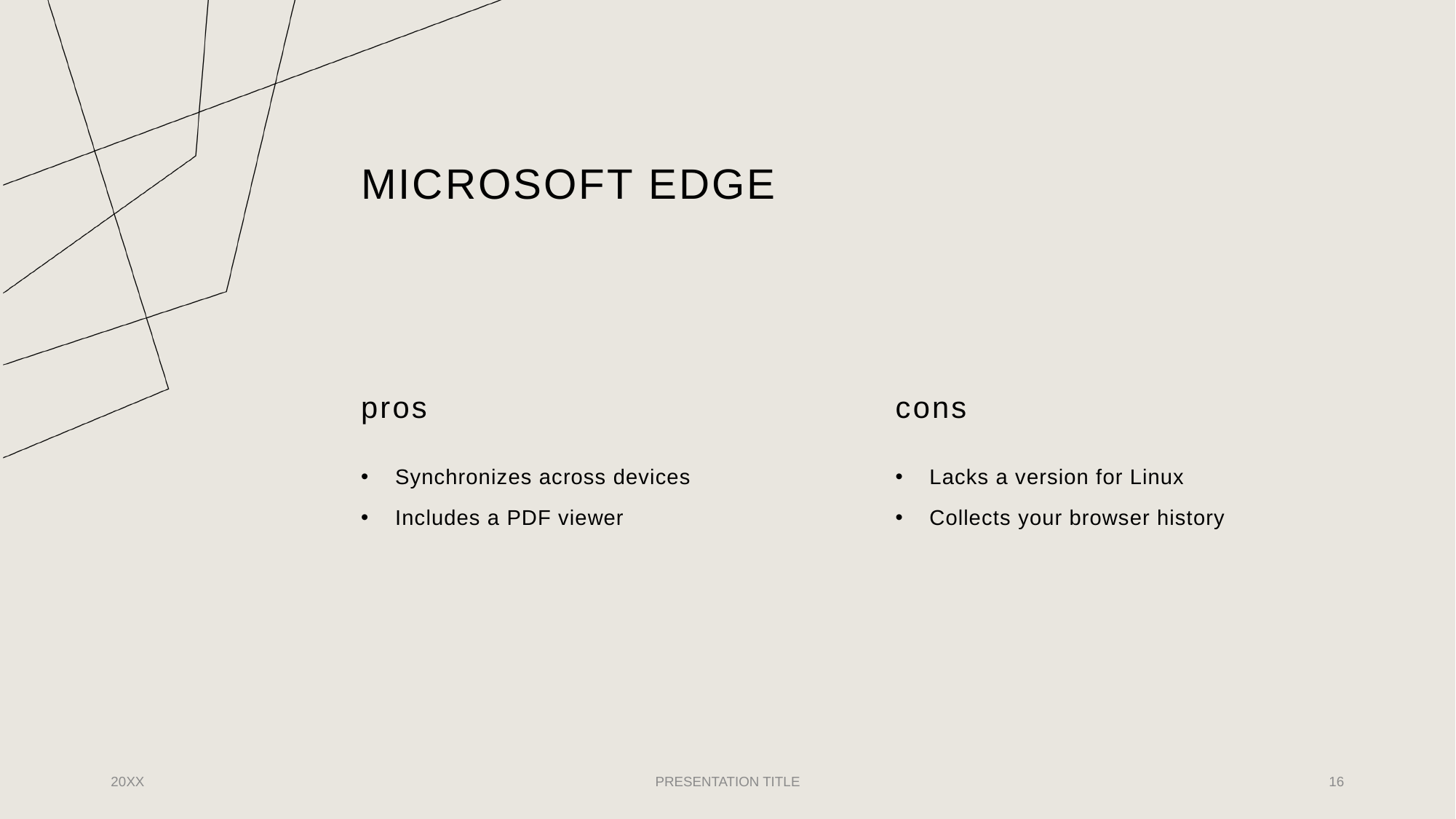

# Microsoft edge
pros
cons
Synchronizes across devices
Includes a PDF viewer
Lacks a version for Linux
Collects your browser history
20XX
PRESENTATION TITLE
16